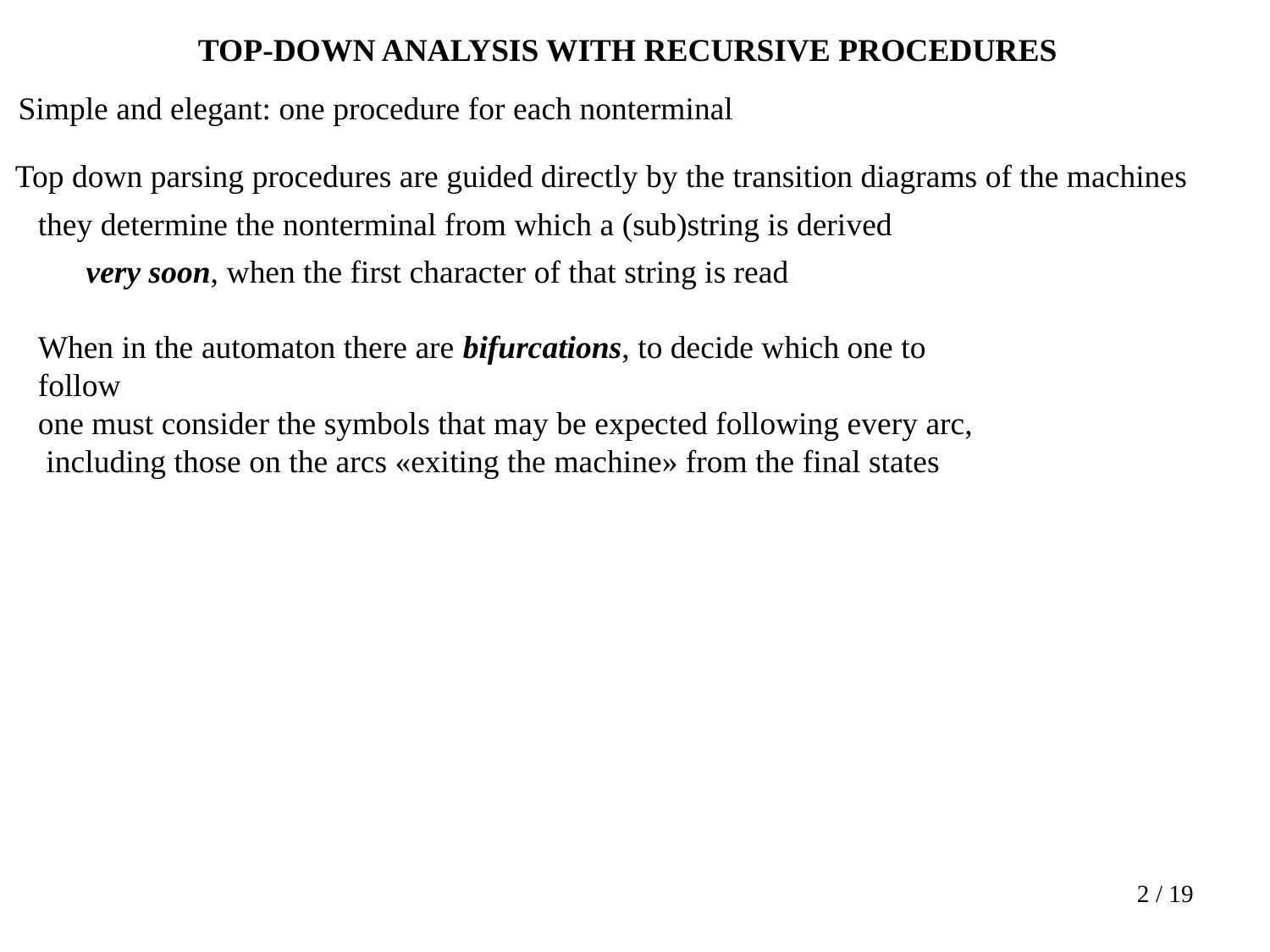

TOP-DOWN ANALYSIS WITH RECURSIVE PROCEDURES
Simple and elegant: one procedure for each nonterminal
Top down parsing procedures are guided directly by the transition diagrams of the machines
they determine the nonterminal from which a (sub)string is derived
very soon, when the first character of that string is read
When in the automaton there are bifurcations, to decide which one to follow
one must consider the symbols that may be expected following every arc,
 including those on the arcs «exiting the machine» from the final states
2 / 19